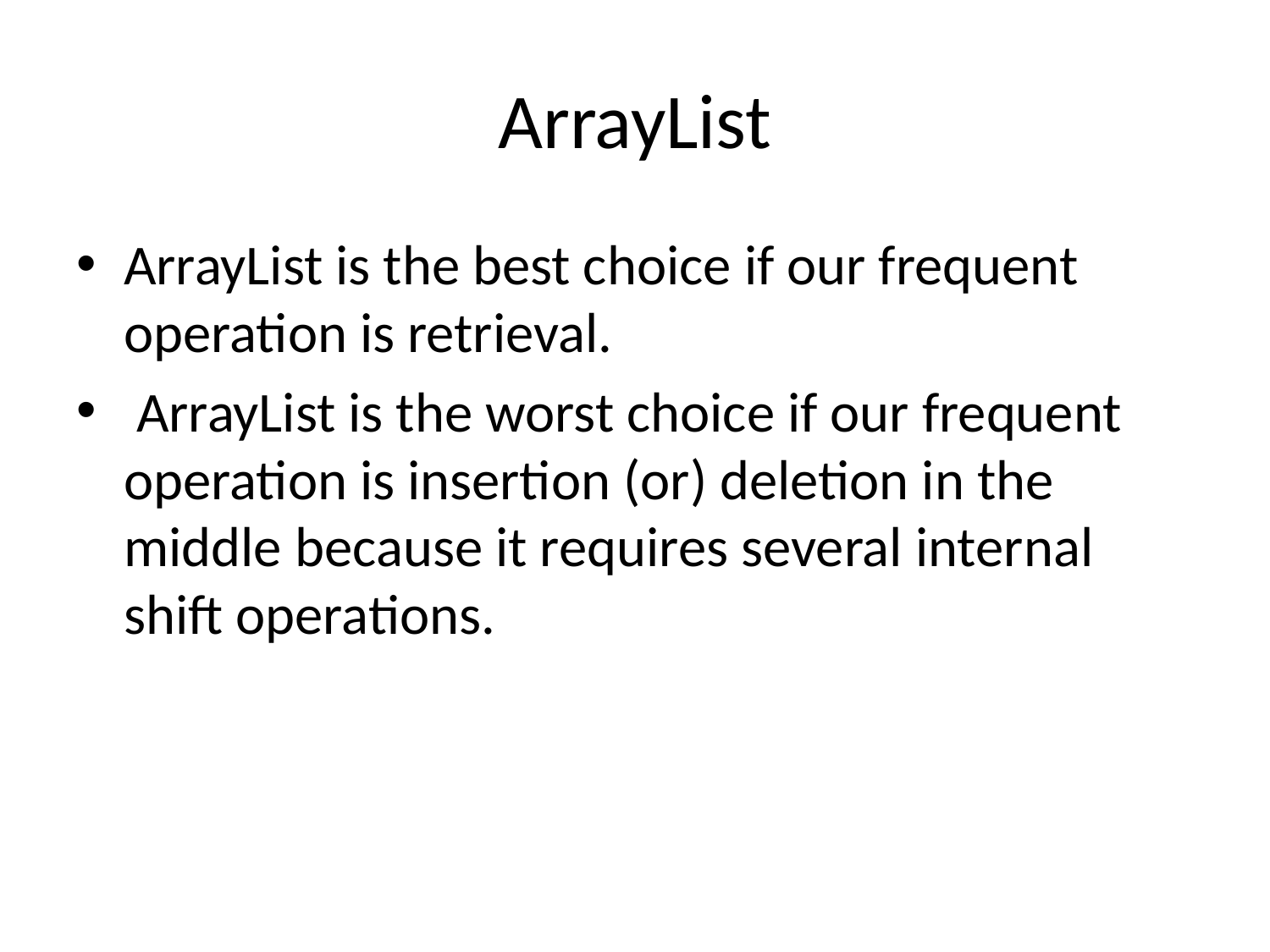

# ArrayList
ArrayList is the best choice if our frequent operation is retrieval.
 ArrayList is the worst choice if our frequent operation is insertion (or) deletion in the middle because it requires several internal shift operations.